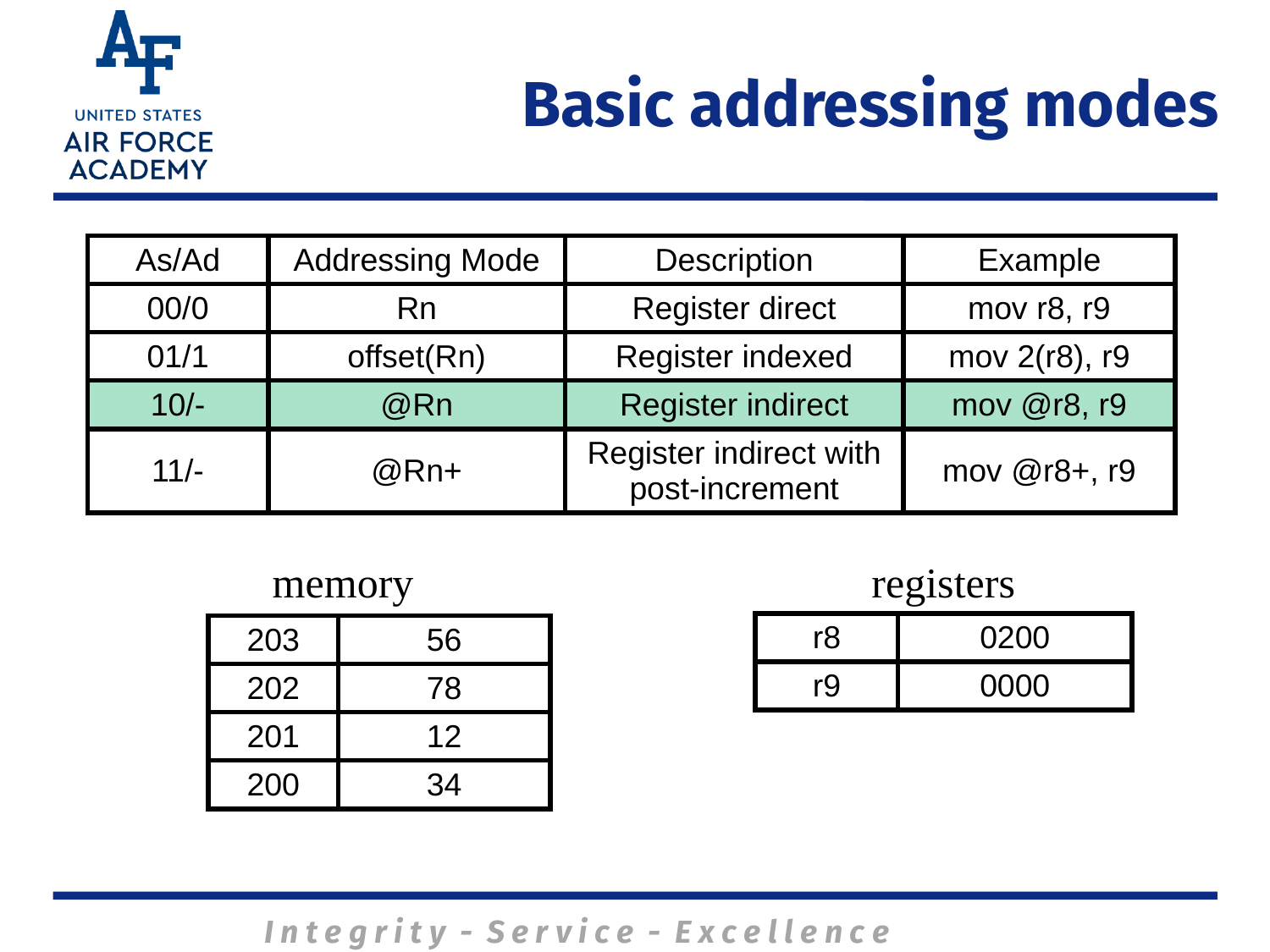

# Basic addressing modes
| As/Ad | Addressing Mode | Description | Example |
| --- | --- | --- | --- |
| 00/0 | Rn | Register direct | mov r8, r9 |
| 01/1 | offset(Rn) | Register indexed | mov 2(r8), r9 |
| 10/- | @Rn | Register indirect | mov @r8, r9 |
| 11/- | @Rn+ | Register indirect with post-increment | mov @r8+, r9 |
memory
registers
| r8 | 0200 |
| --- | --- |
| r9 | 0000 |
| 203 | 56 |
| --- | --- |
| 202 | 78 |
| 201 | 12 |
| 200 | 34 |